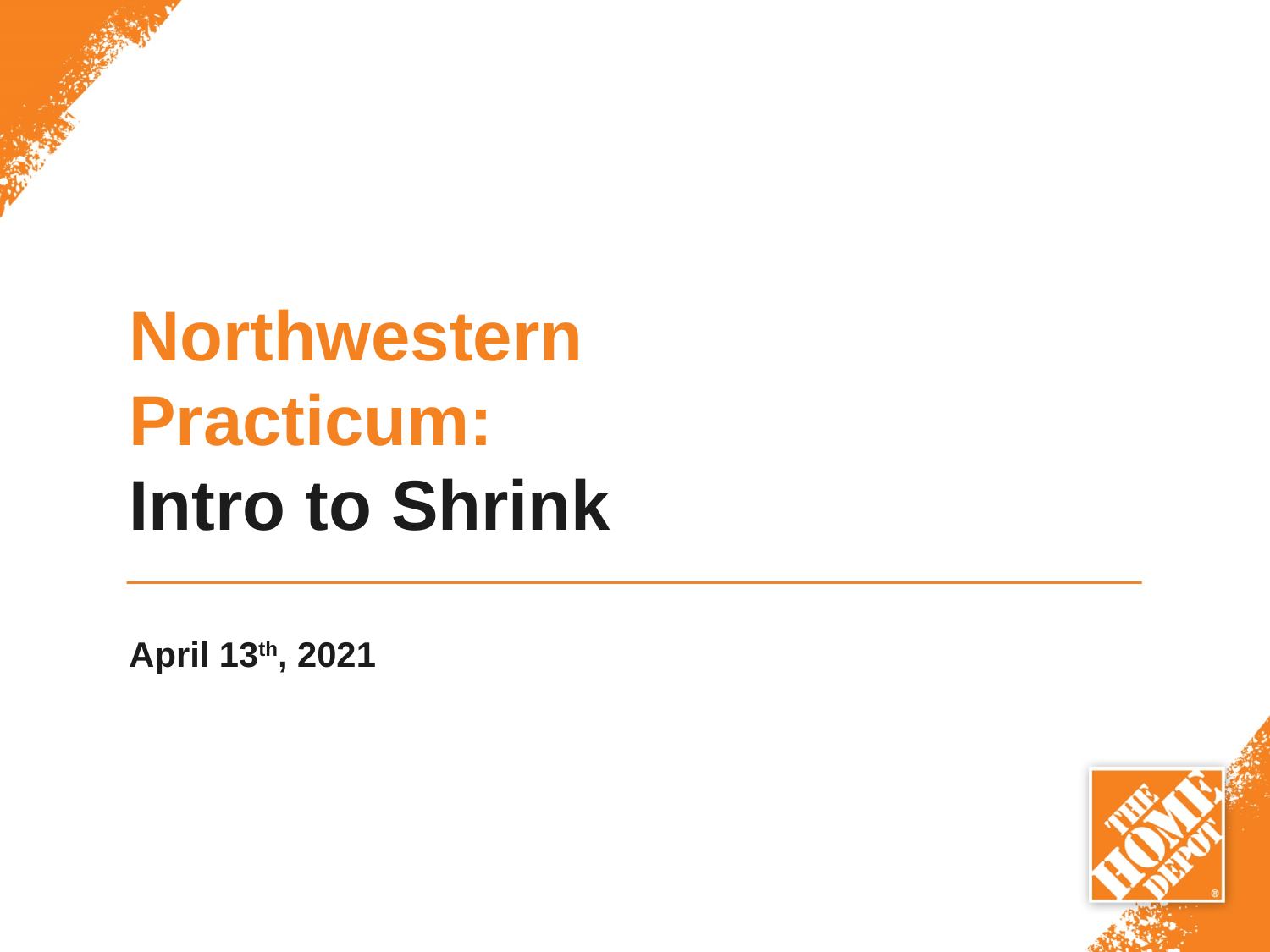

# Northwestern Practicum: Intro to Shrink
April 13th, 2021